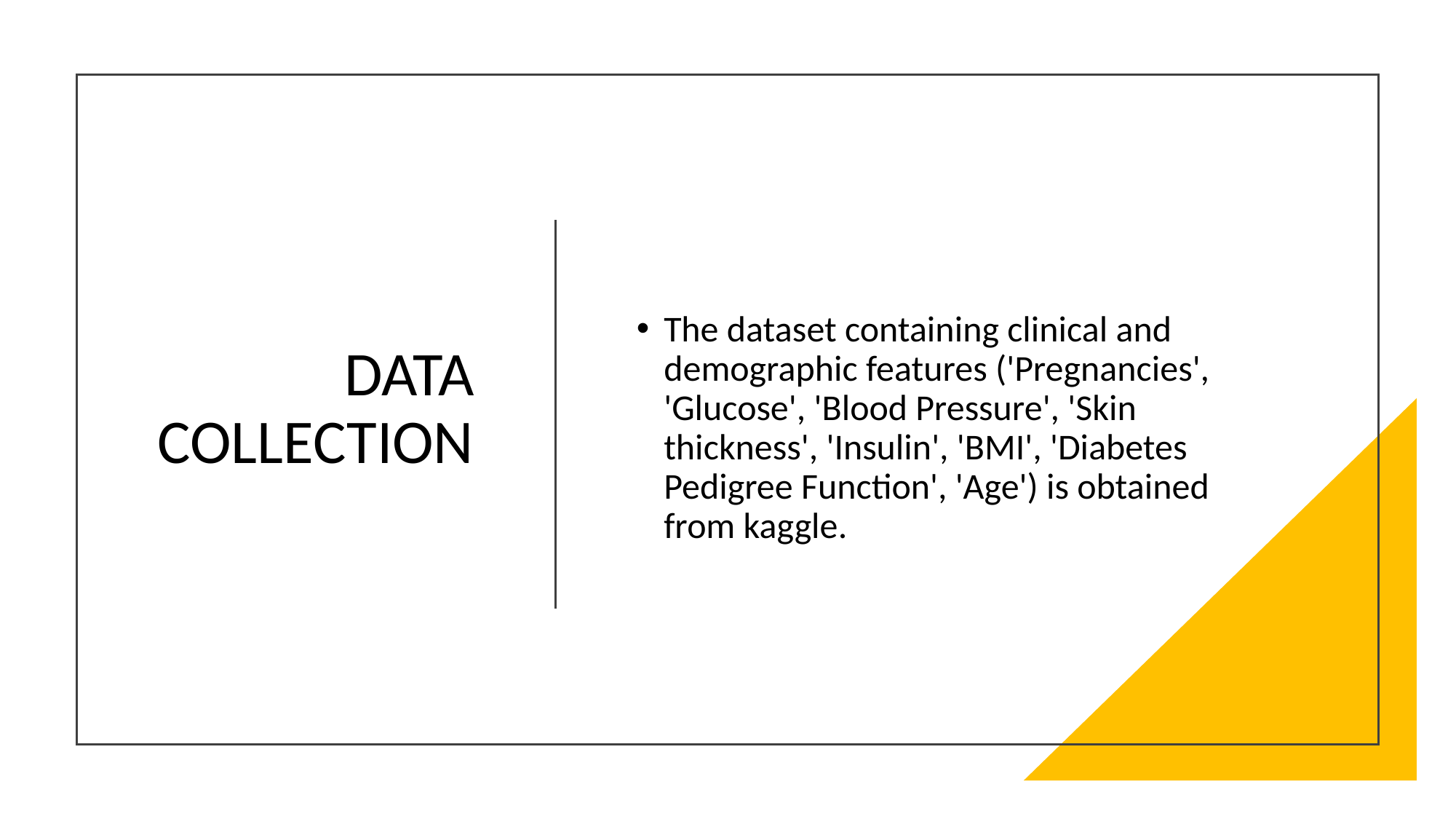

# DATA COLLECTION
The dataset containing clinical and demographic features ('Pregnancies', 'Glucose', 'Blood Pressure', 'Skin thickness', 'Insulin', 'BMI', 'Diabetes Pedigree Function', 'Age') is obtained from kaggle.